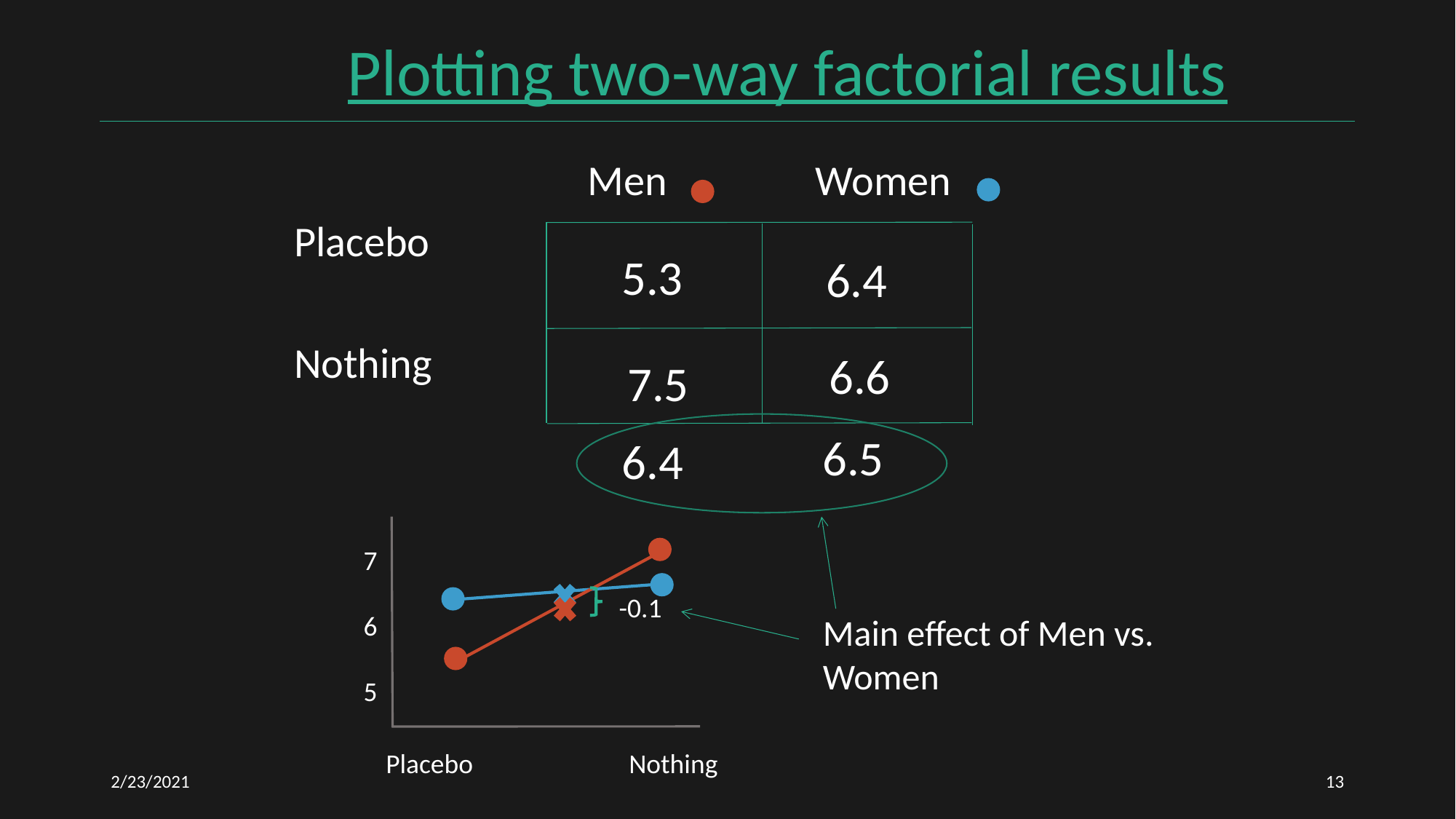

# Plotting two-way factorial results
			     Men	      Women
Placebo

Nothing

5.3
6.4
6.6
7.5

6.5
6.4
7

6

5

-0.1

Main effect of Men vs. Women

Placebo		    Nothing
2/23/2021
13